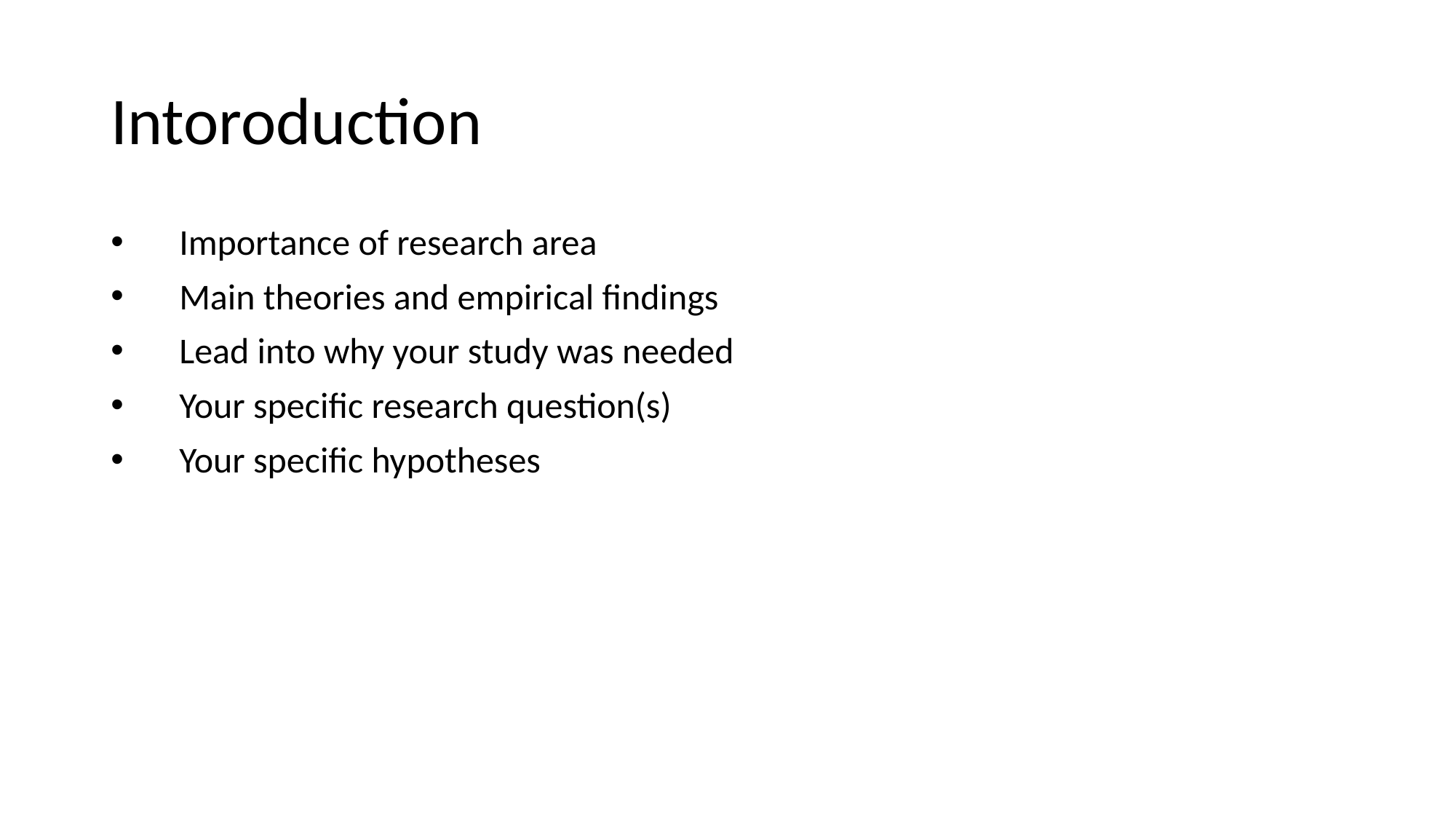

# Intoroduction
Importance of research area
Main theories and empirical findings
Lead into why your study was needed
Your specific research question(s)
Your specific hypotheses